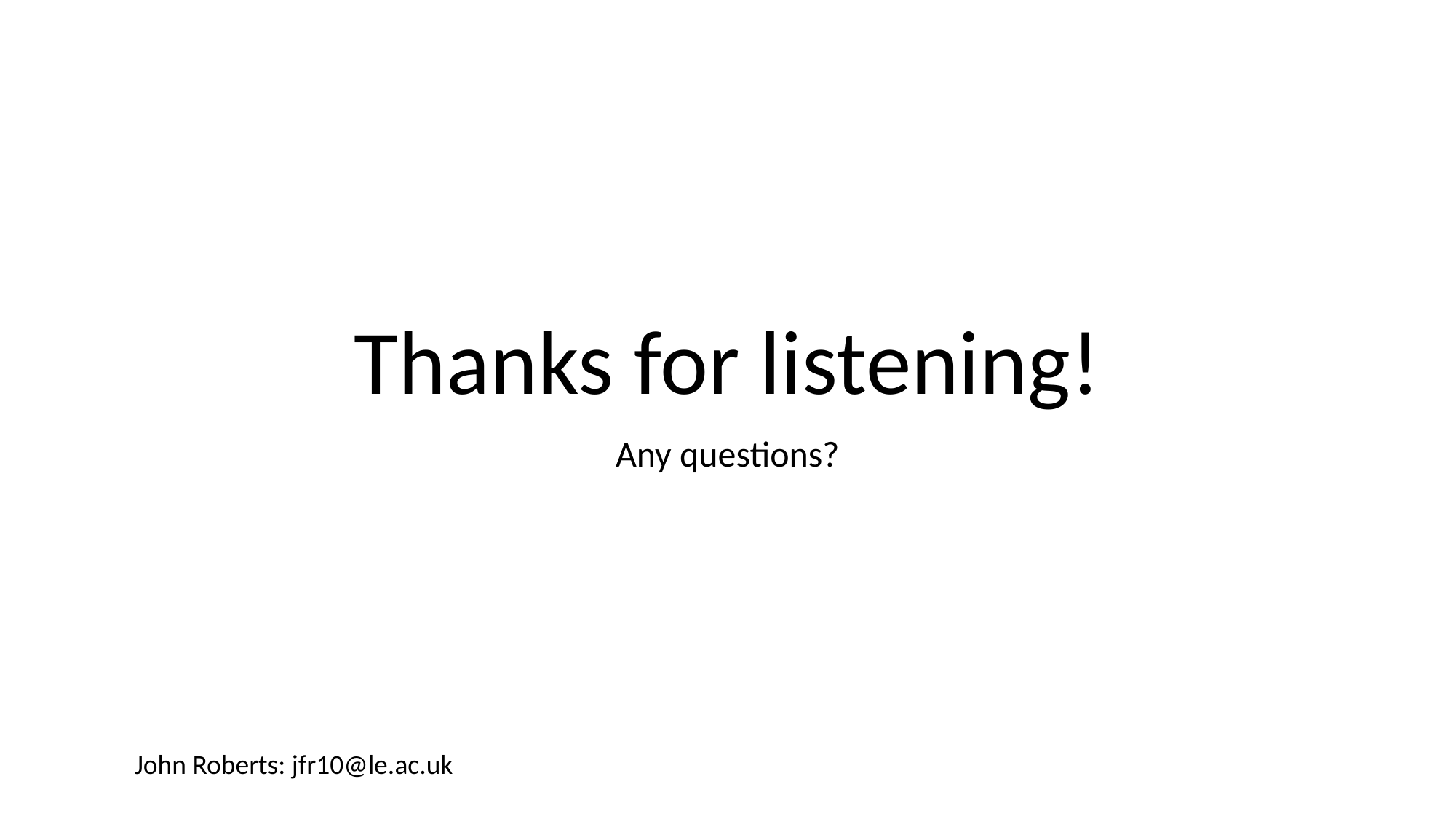

# Thanks for listening!
Any questions?
John Roberts: jfr10@le.ac.uk